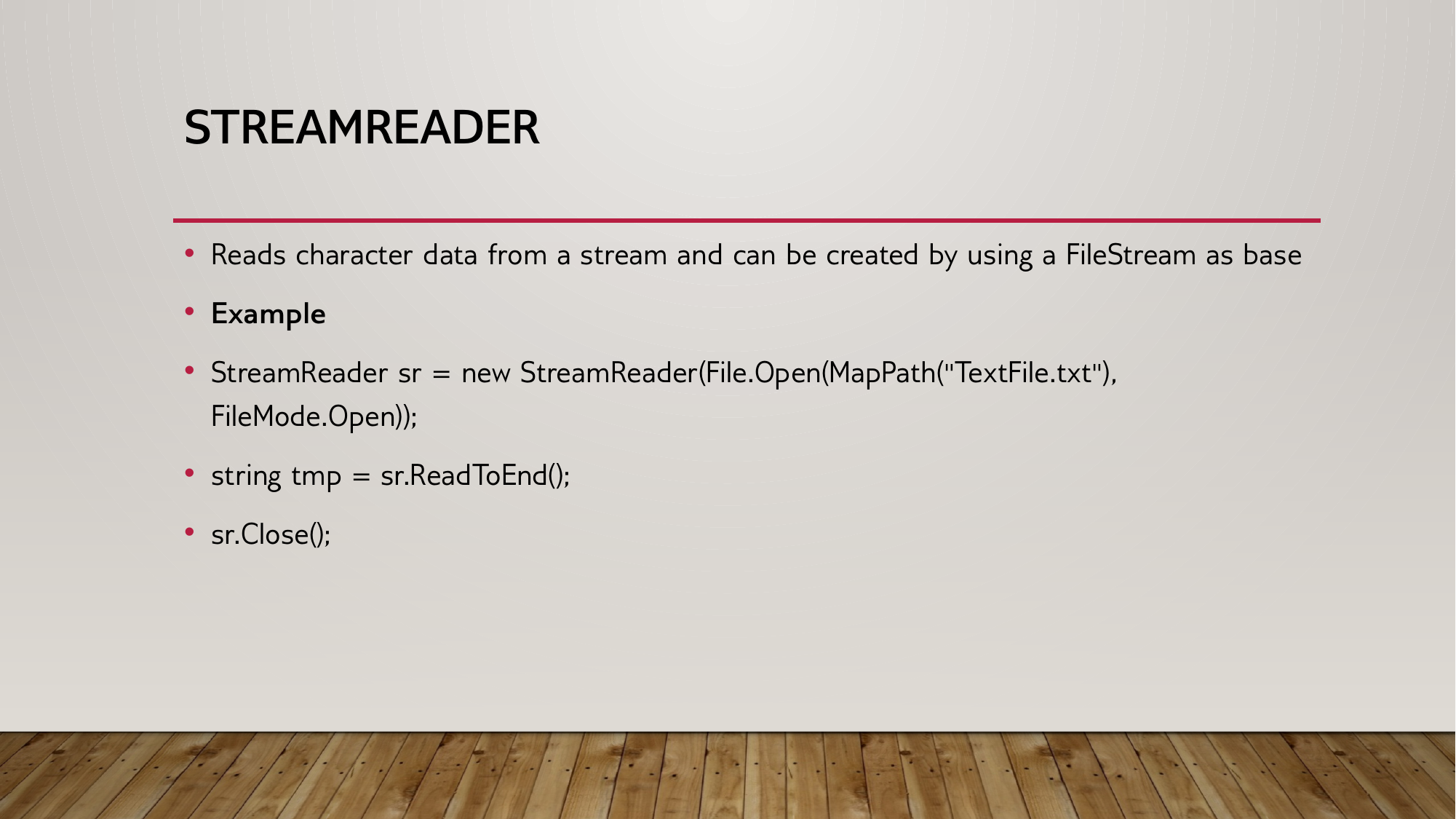

# StreamReader
Reads character data from a stream and can be created by using a FileStream as base
Example
StreamReader sr = new StreamReader(File.Open(MapPath("TextFile.txt"), FileMode.Open));
string tmp = sr.ReadToEnd();
sr.Close();